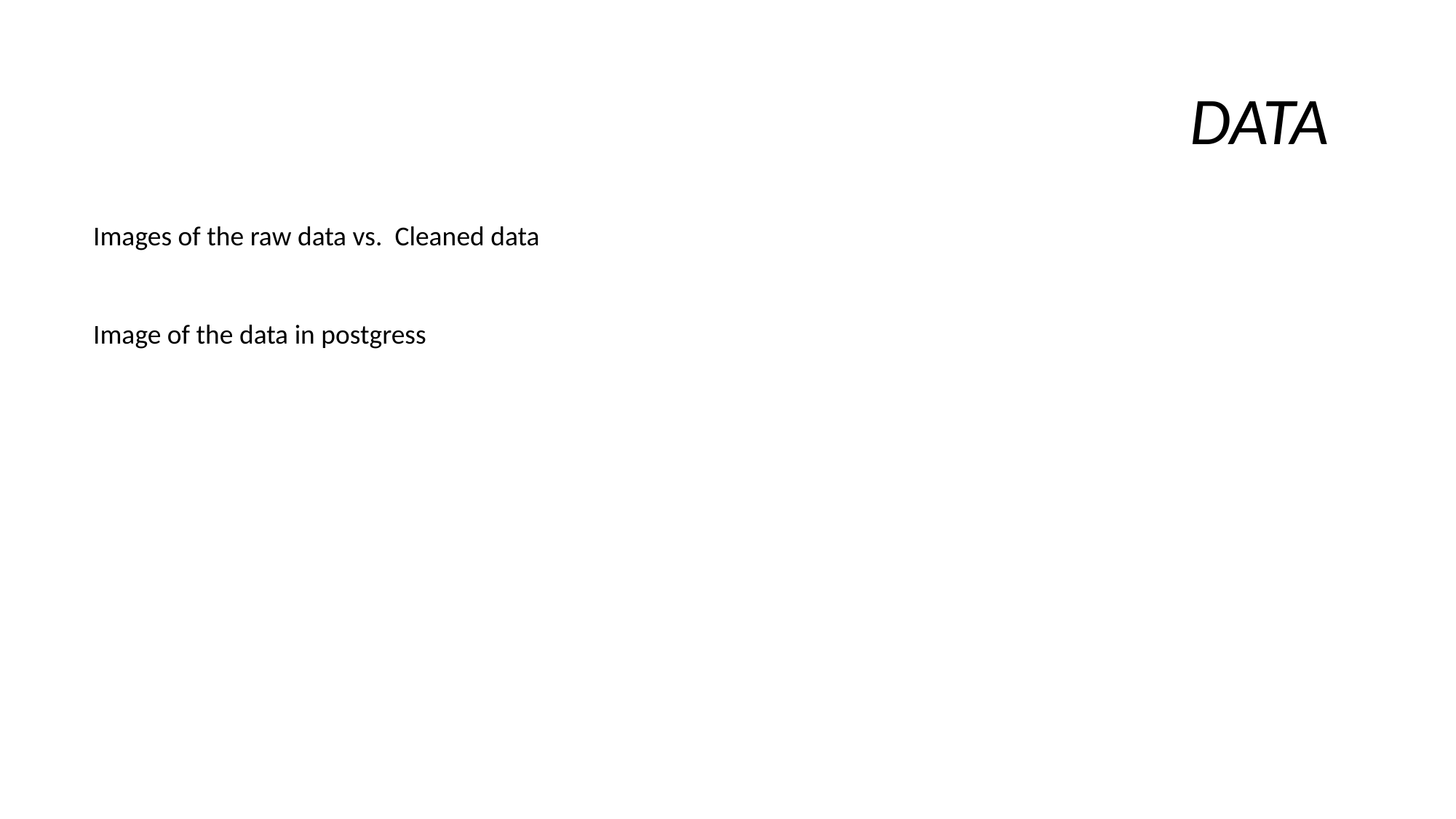

# DATA
Images of the raw data vs.  Cleaned data

Image of the data in postgress